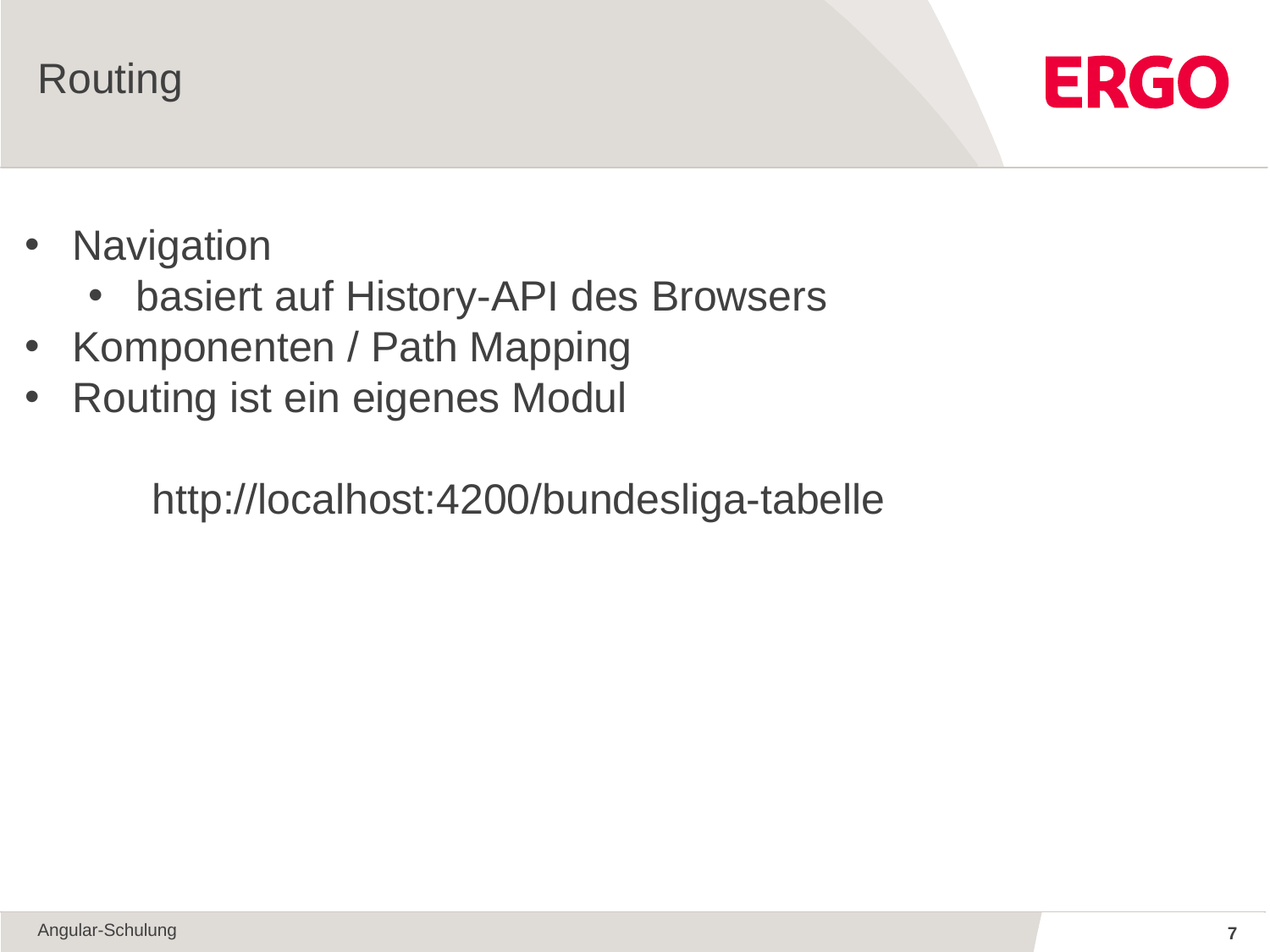

Routing
Navigation
basiert auf History-API des Browsers
Komponenten / Path Mapping
Routing ist ein eigenes Modul

	http://localhost:4200/bundesliga-tabelle

Angular-Schulung
7